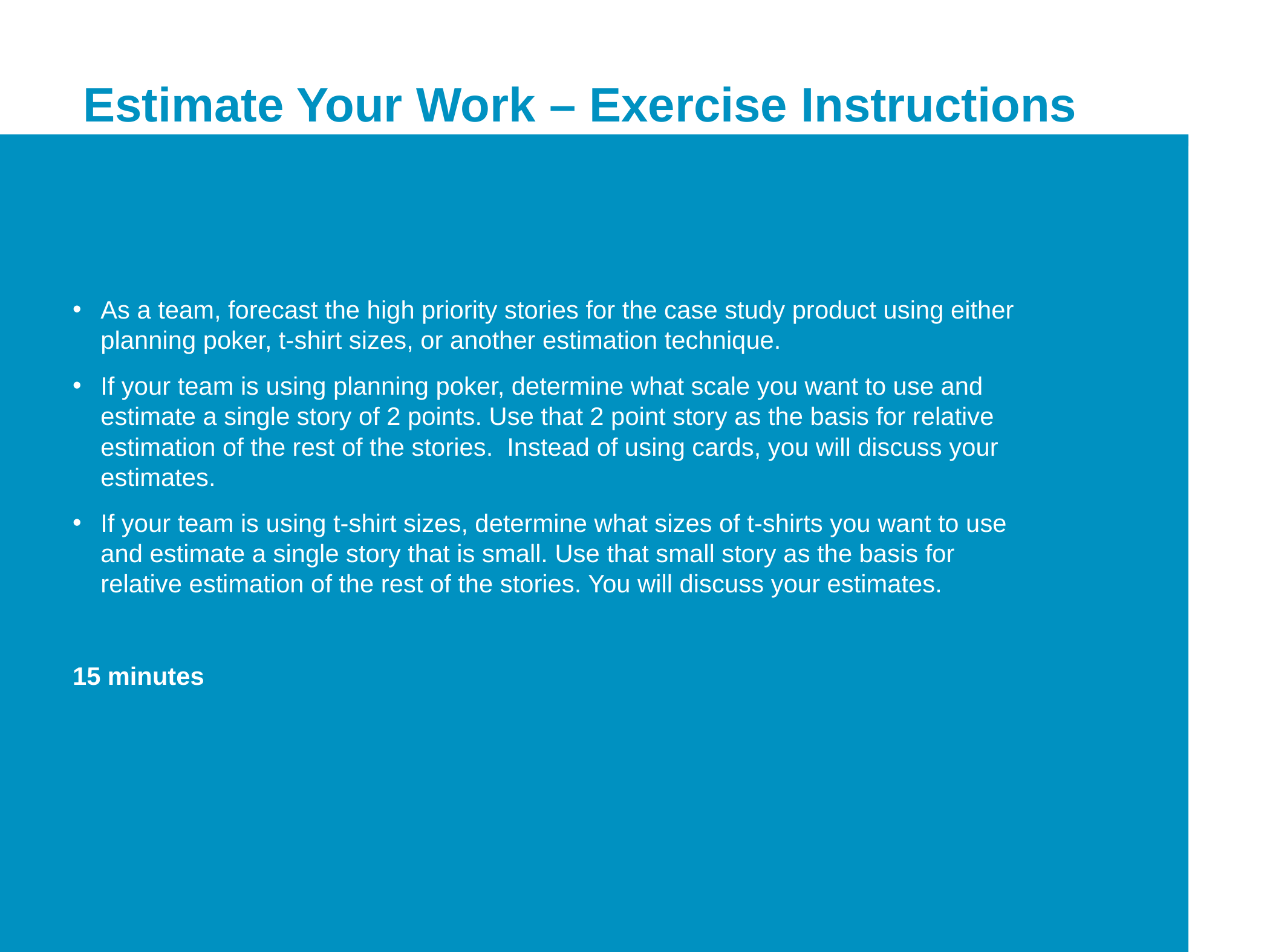

Estimate Your Work – Exercise Instructions
Estimate Your Work – Breakout Teams
As a team, forecast the high priority stories for the case study product using either planning poker, t-shirt sizes, or another estimation technique.
If your team is using planning poker, determine what scale you want to use and estimate a single story of 2 points. Use that 2 point story as the basis for relative estimation of the rest of the stories.  Instead of using cards, you will discuss your estimates.
If your team is using t-shirt sizes, determine what sizes of t-shirts you want to use and estimate a single story that is small. Use that small story as the basis for relative estimation of the rest of the stories. You will discuss your estimates.

15 minutes